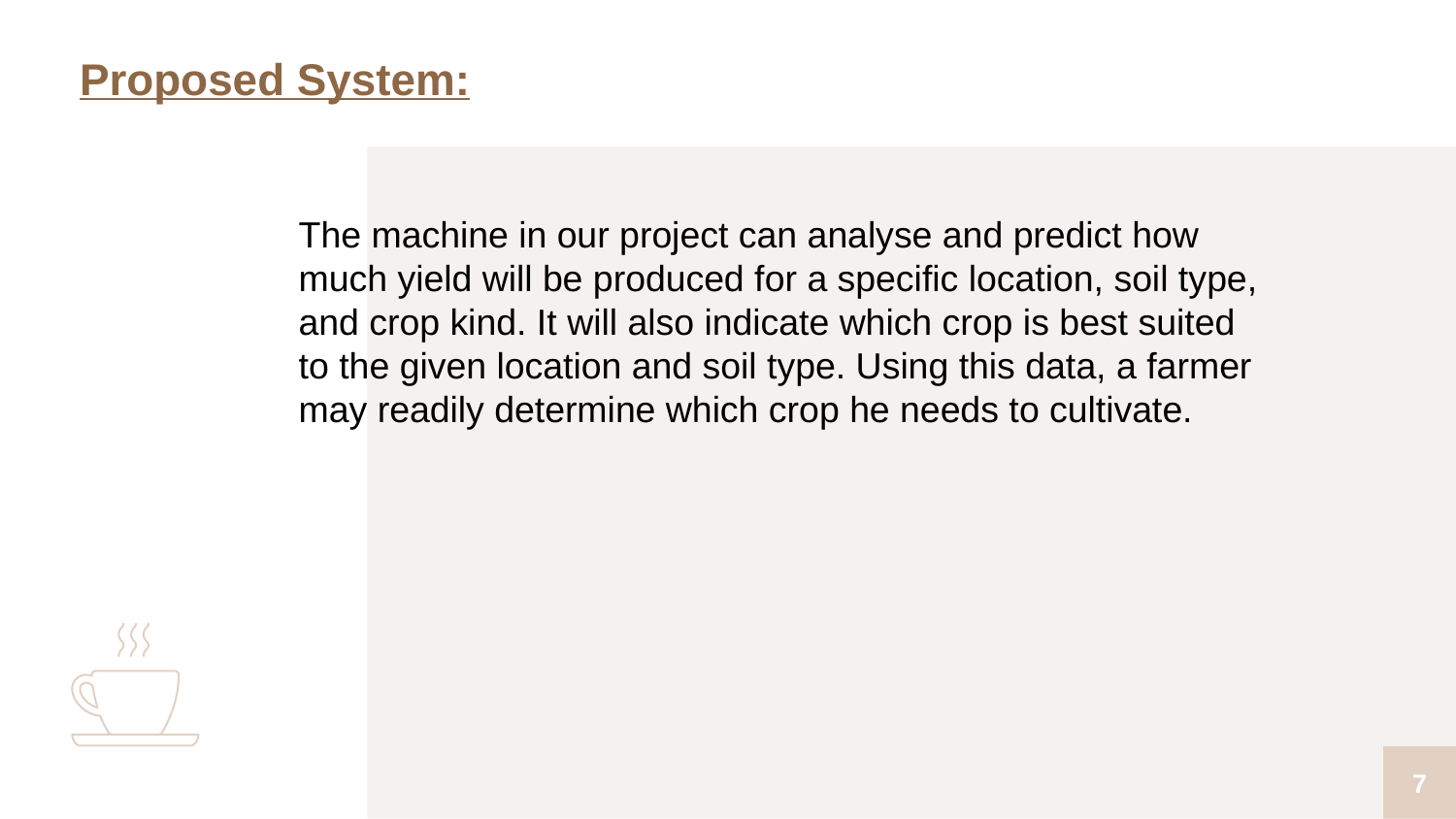

# Proposed System:
The machine in our project can analyse and predict how much yield will be produced for a specific location, soil type, and crop kind. It will also indicate which crop is best suited to the given location and soil type. Using this data, a farmer may readily determine which crop he needs to cultivate.

7